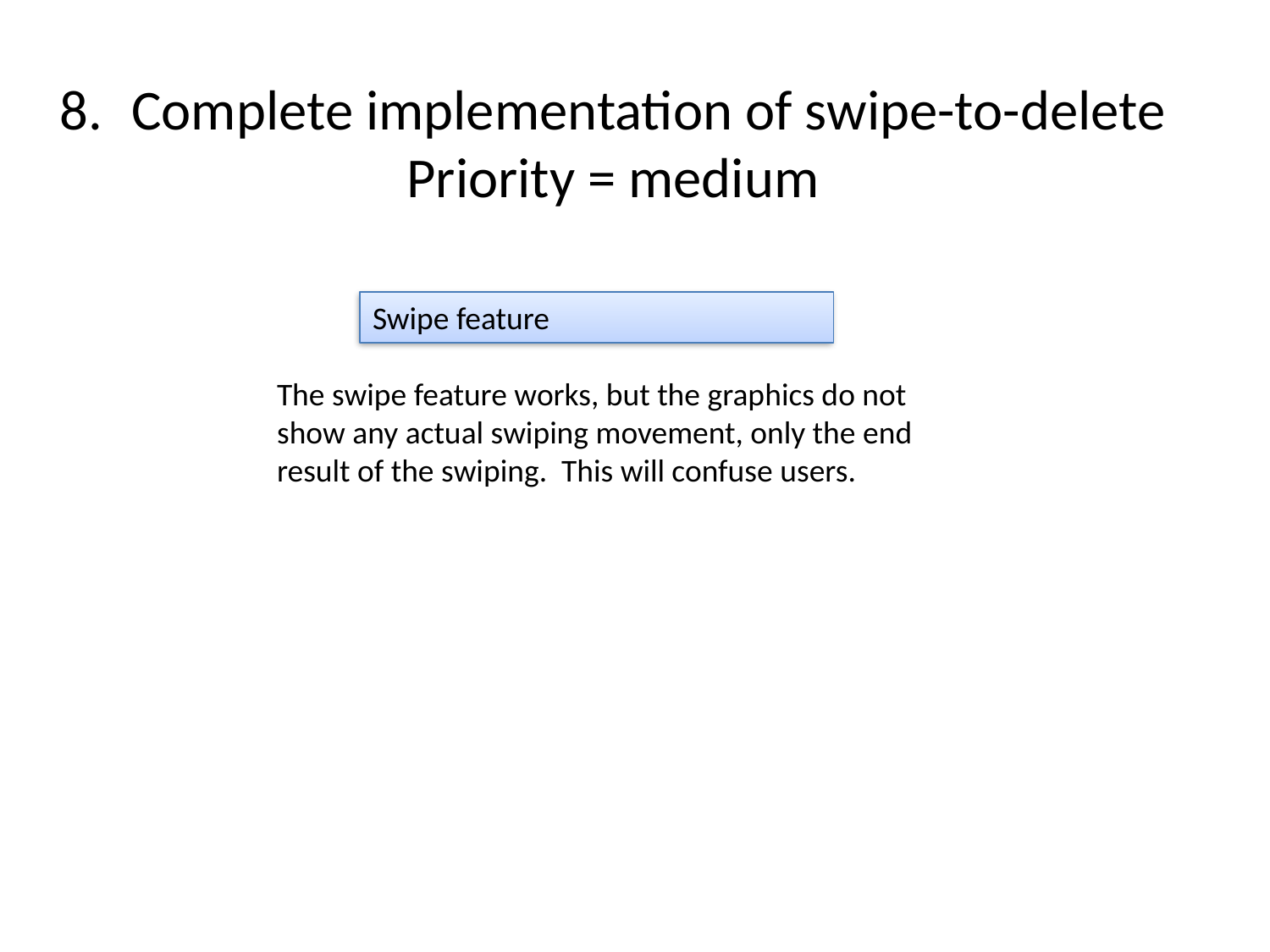

Complete implementation of swipe-to-delete
Priority = medium
Swipe feature
The swipe feature works, but the graphics do not show any actual swiping movement, only the end result of the swiping.  This will confuse users.